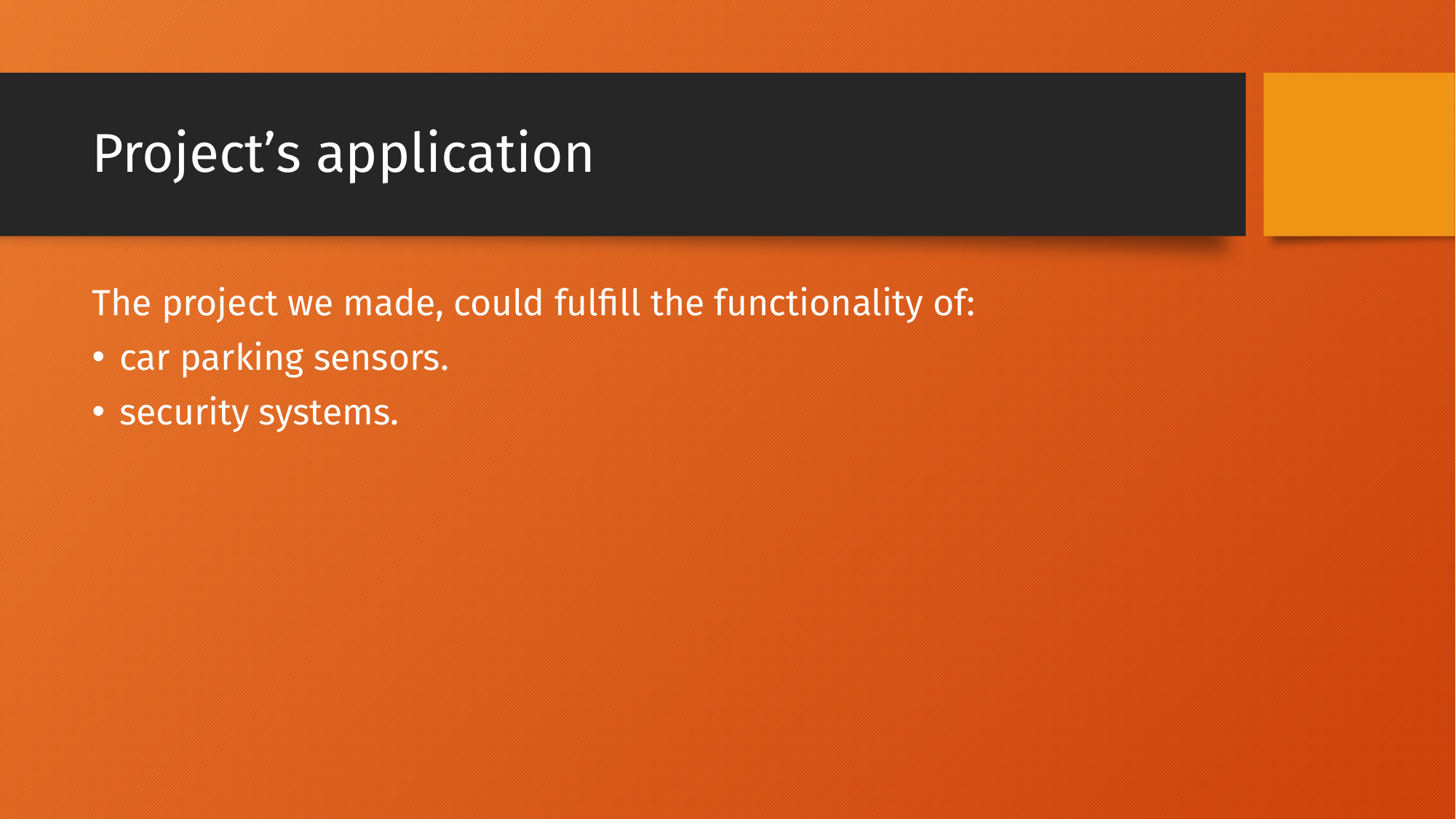

# Project’s application
The project we made, could fulfill the functionality of:
car parking sensors.
security systems.